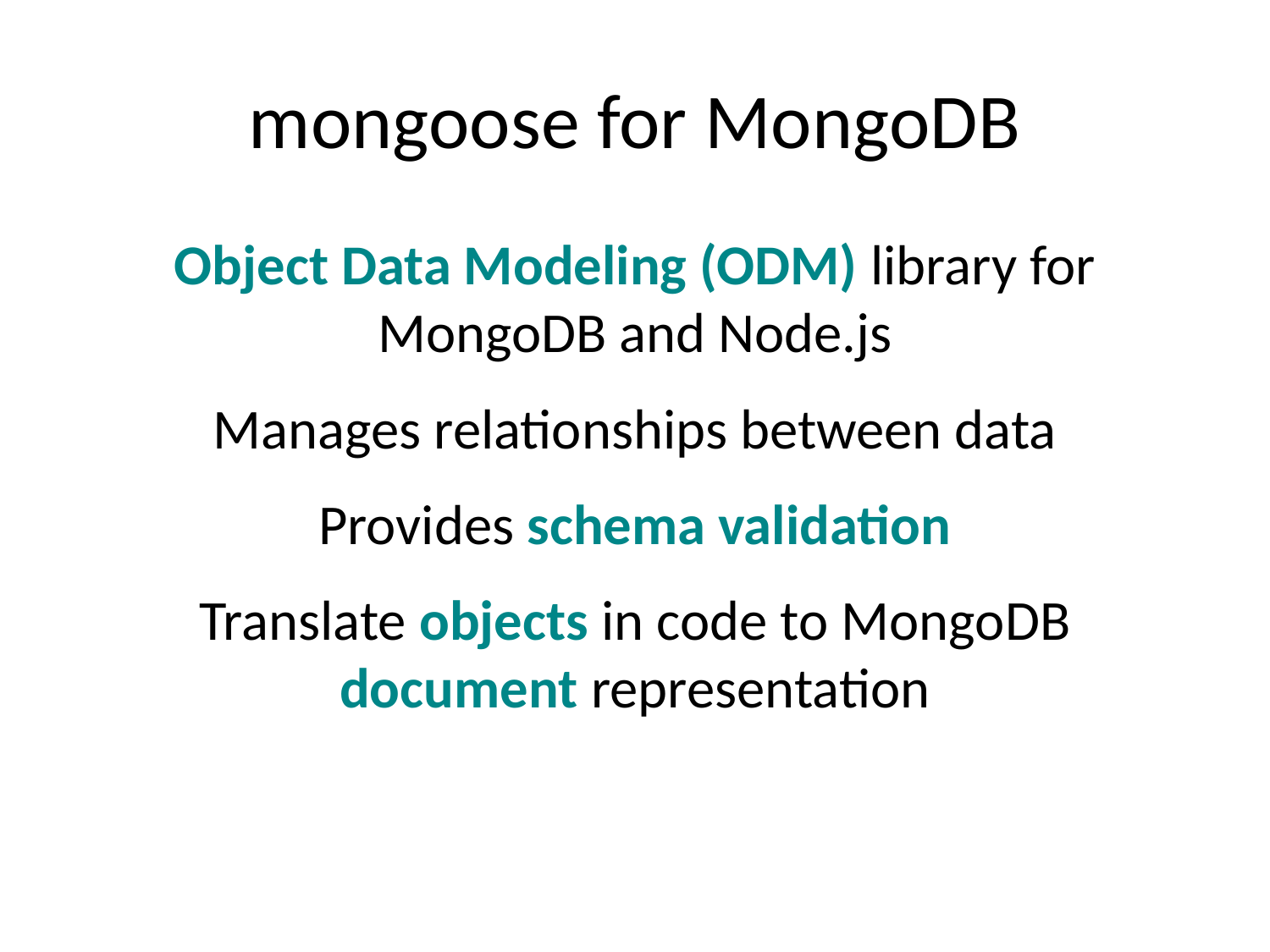

# mongoose for MongoDB
Object Data Modeling (ODM) library for MongoDB and Node.js
Manages relationships between data
Provides schema validation
Translate objects in code to MongoDB document representation